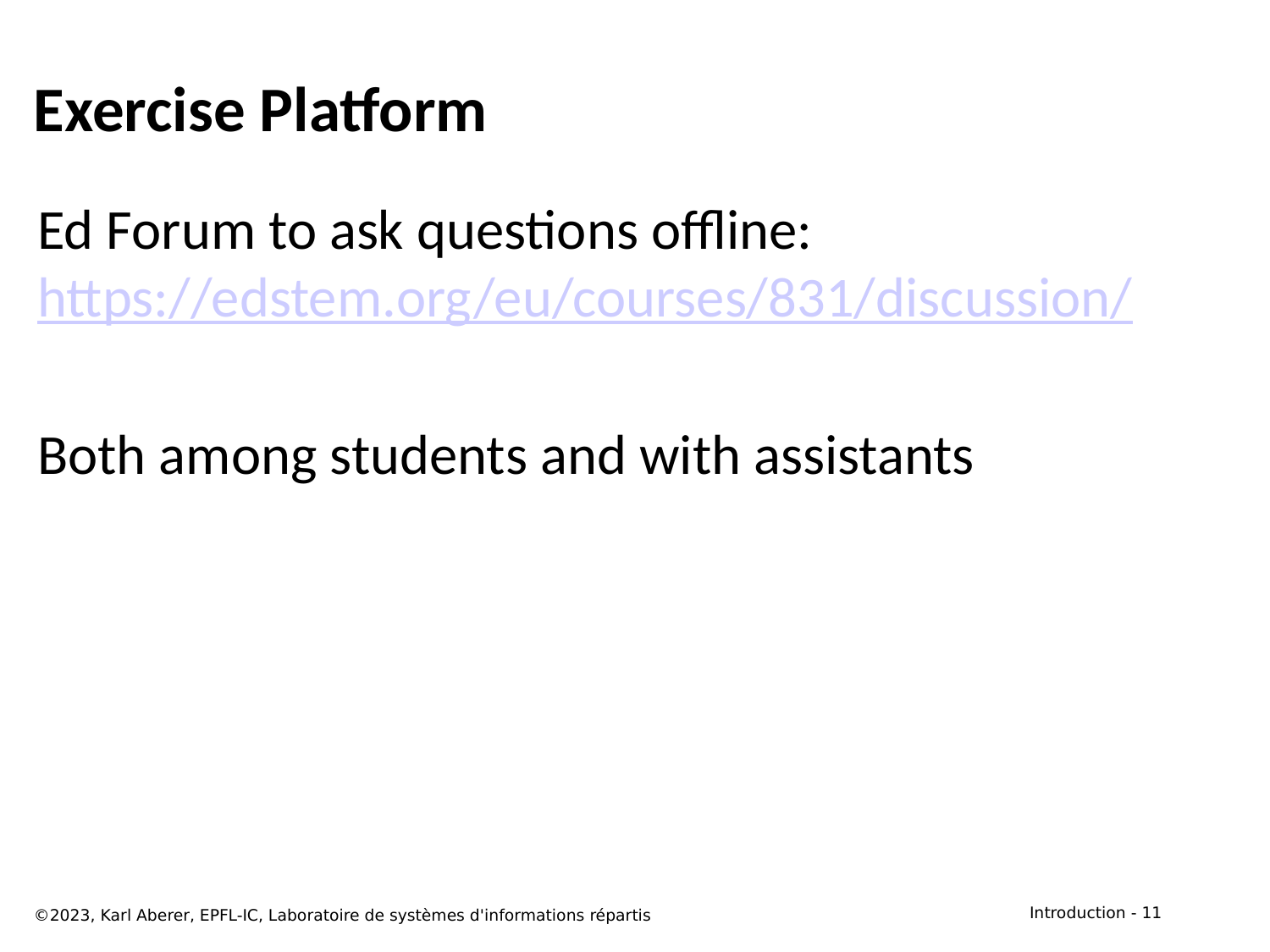

# Exercise Platform
Ed Forum to ask questions offline:
https://edstem.org/eu/courses/831/discussion/

Both among students and with assistants
©2023, Karl Aberer, EPFL-IC, Laboratoire de systèmes d'informations répartis